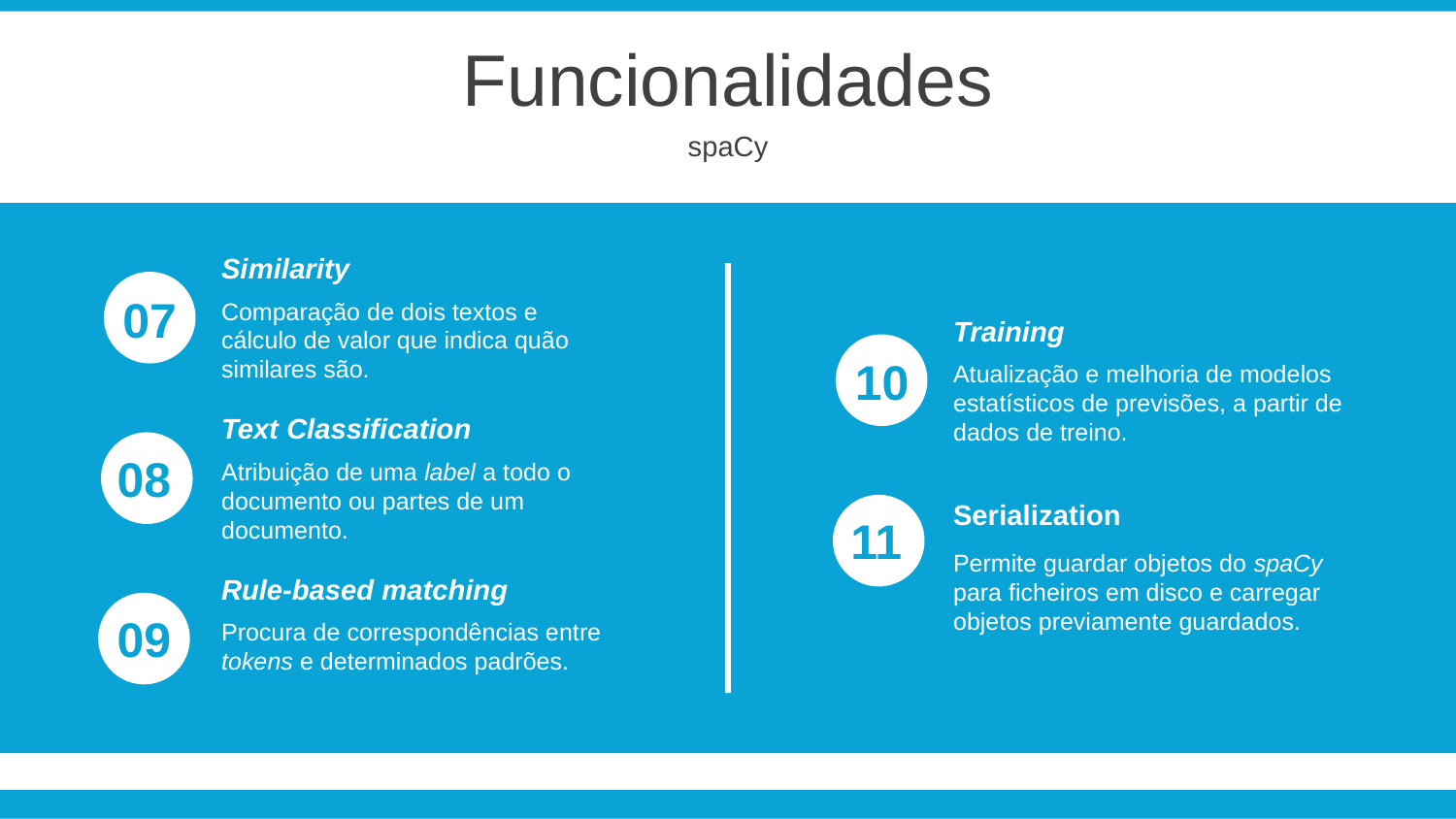

Funcionalidades
spaCy

Similarity
Comparação de dois textos e cálculo de valor que indica quão similares são.

07
Training
Atualização e melhoria de modelos estatísticos de previsões, a partir de dados de treino.

10
Text Classification
Atribuição de uma label a todo o documento ou partes de um documento.

08
Serialization
Permite guardar objetos do spaCy para ficheiros em disco e carregar objetos previamente guardados.

11
Rule-based matching
Procura de correspondências entre tokens e determinados padrões.

09